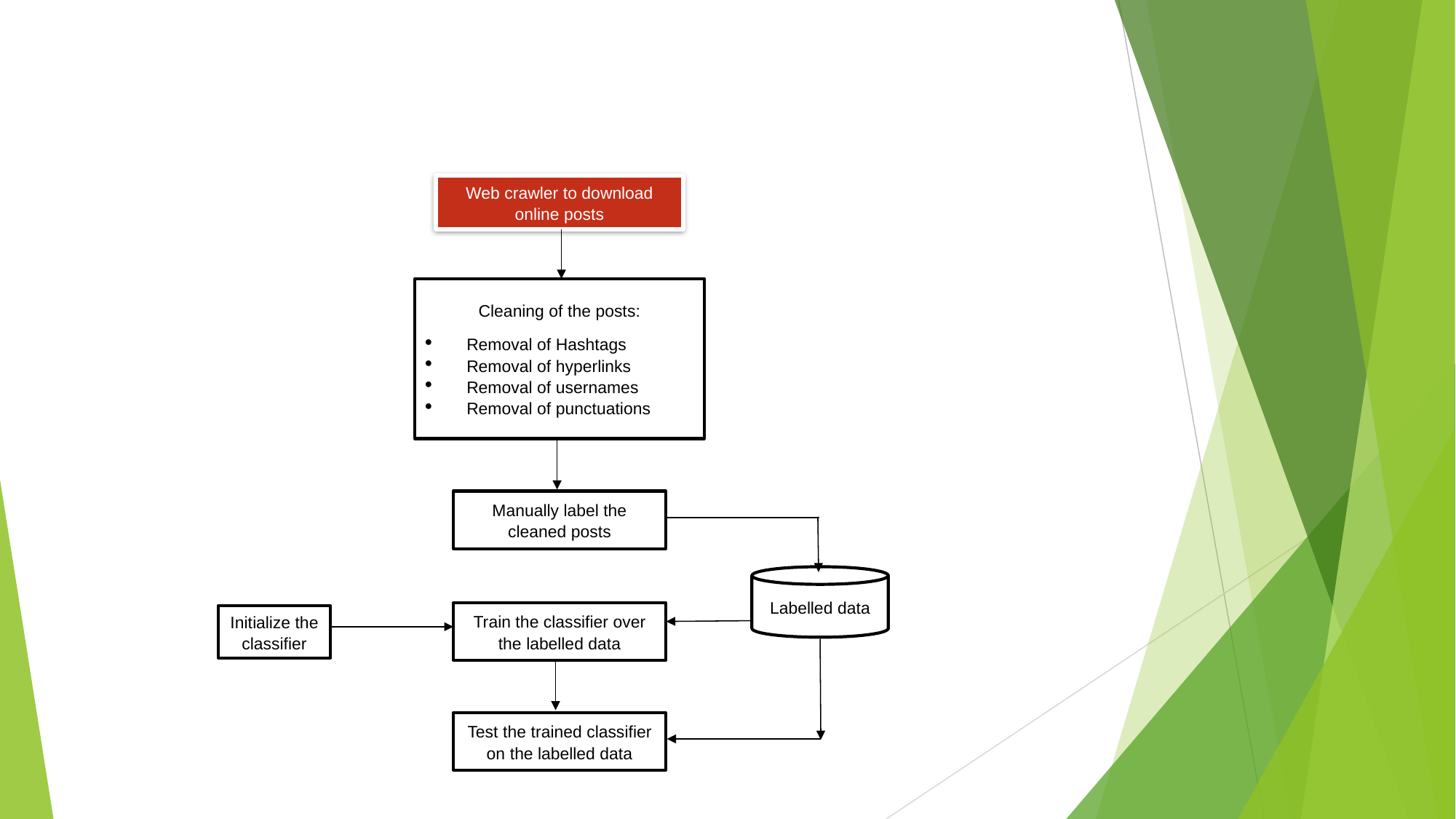

#

Web crawler to download online posts

Cleaning of the posts:
Removal of Hashtags
Removal of hyperlinks
Removal of usernames
Removal of punctuations
Manually label the cleaned posts
Labelled data
Train the classifier over the labelled data
Initialize the classifier
Test the trained classifier on the labelled data